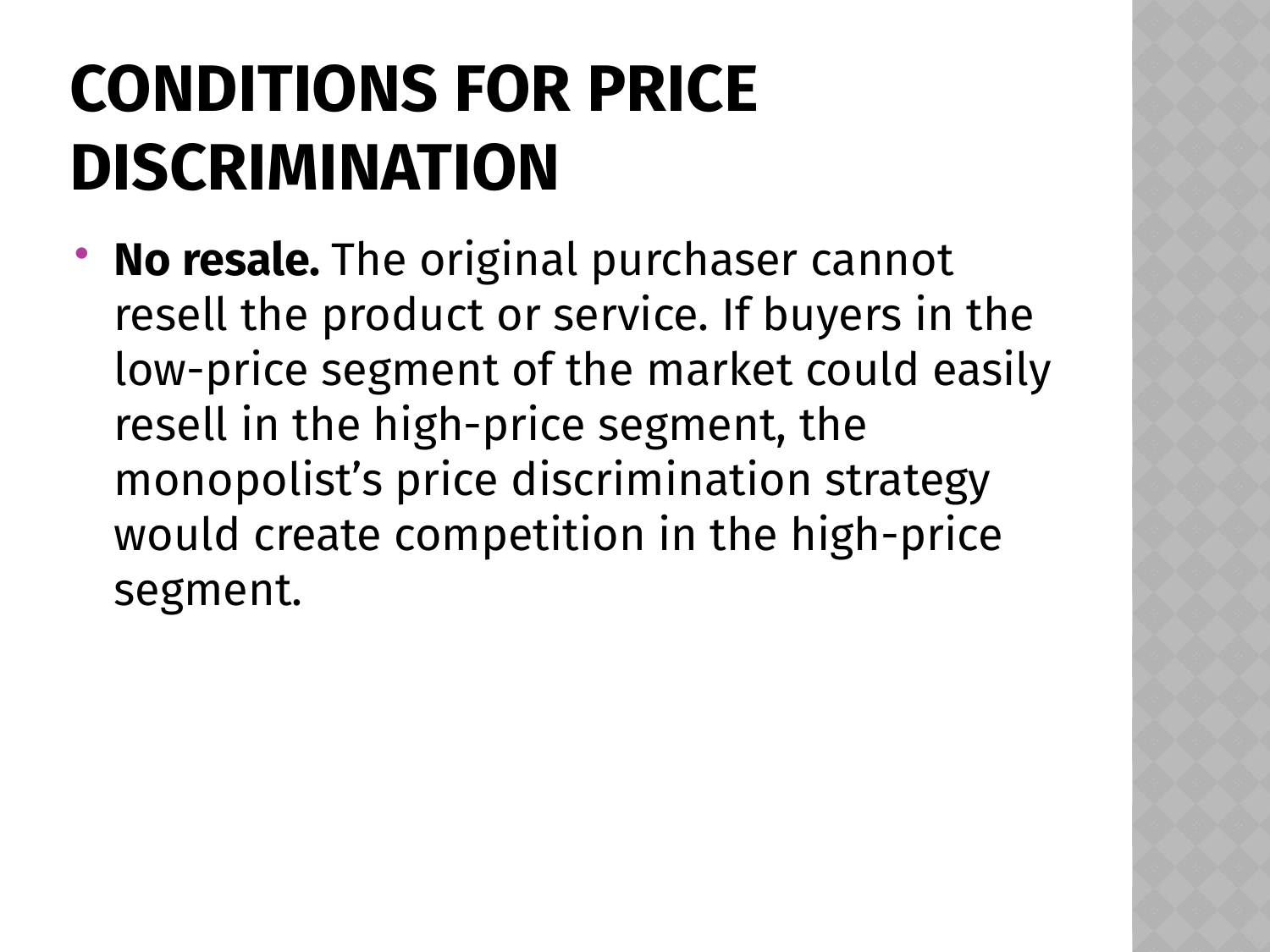

# Conditions for Price Discrimination
No resale. The original purchaser cannot resell the product or service. If buyers in the low-price segment of the market could easily resell in the high-price segment, the monopolist’s price discrimination strategy would create competition in the high-price segment.